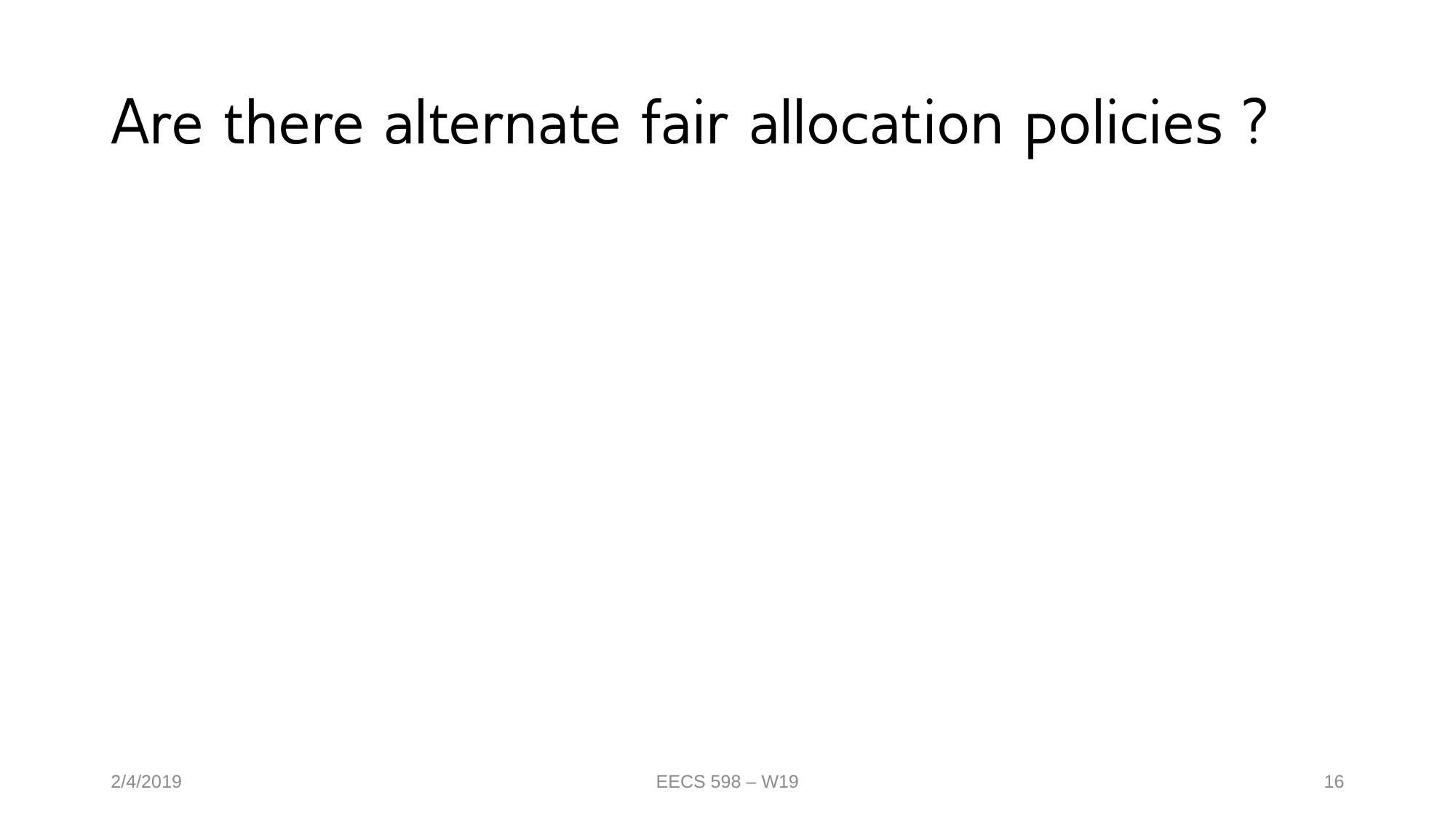

# Are there alternate fair allocation policies ?

2/4/2019
EECS 598 – W19
16